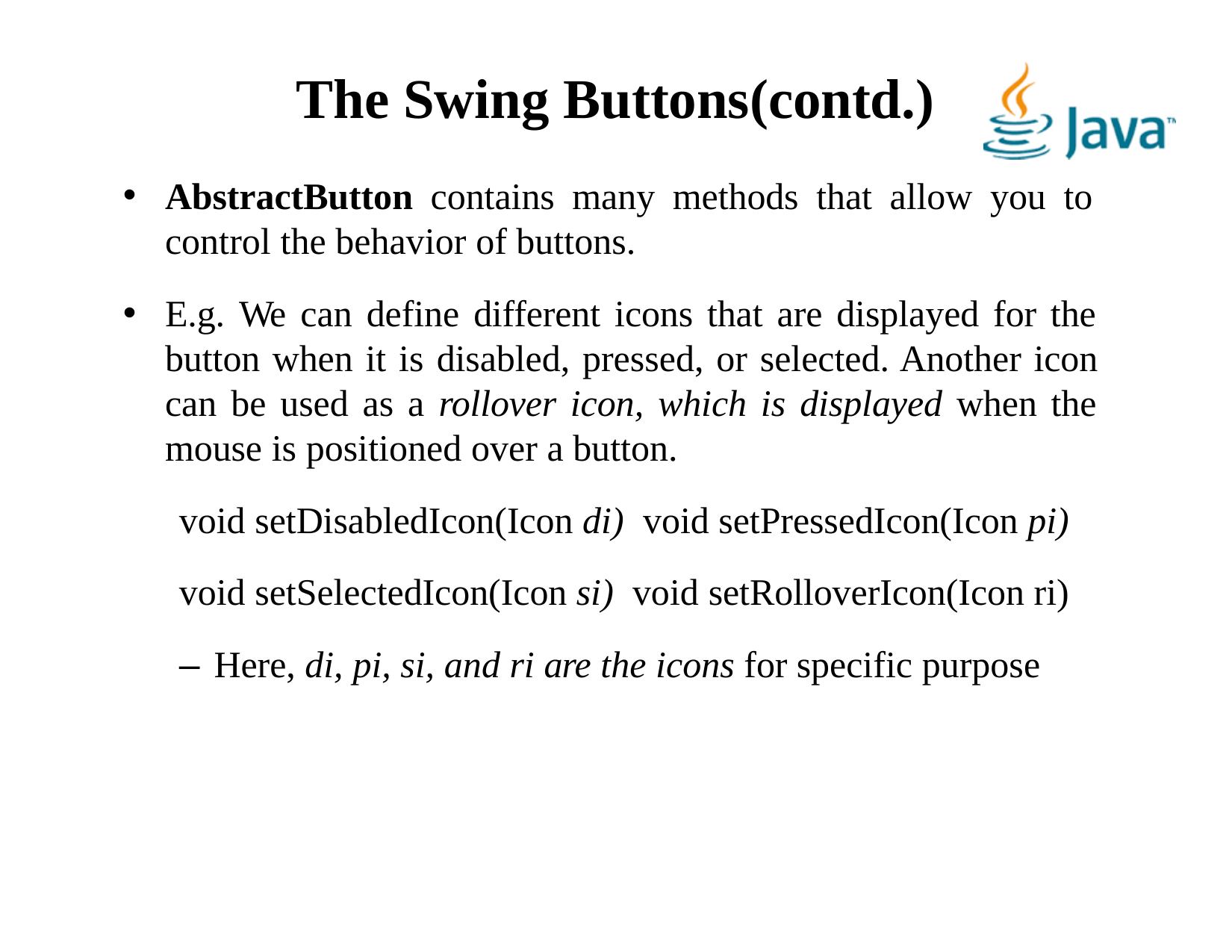

# The Swing Buttons(contd.)
AbstractButton contains many methods that allow you to  control the behavior of buttons.
E.g. We can define different icons that are displayed for the  button when it is disabled, pressed, or selected. Another icon  can be used as a rollover icon, which is displayed when the  mouse is positioned over a button.
void setDisabledIcon(Icon di)  void setPressedIcon(Icon pi)  void setSelectedIcon(Icon si)  void setRolloverIcon(Icon ri)
– Here, di, pi, si, and ri are the icons for specific purpose